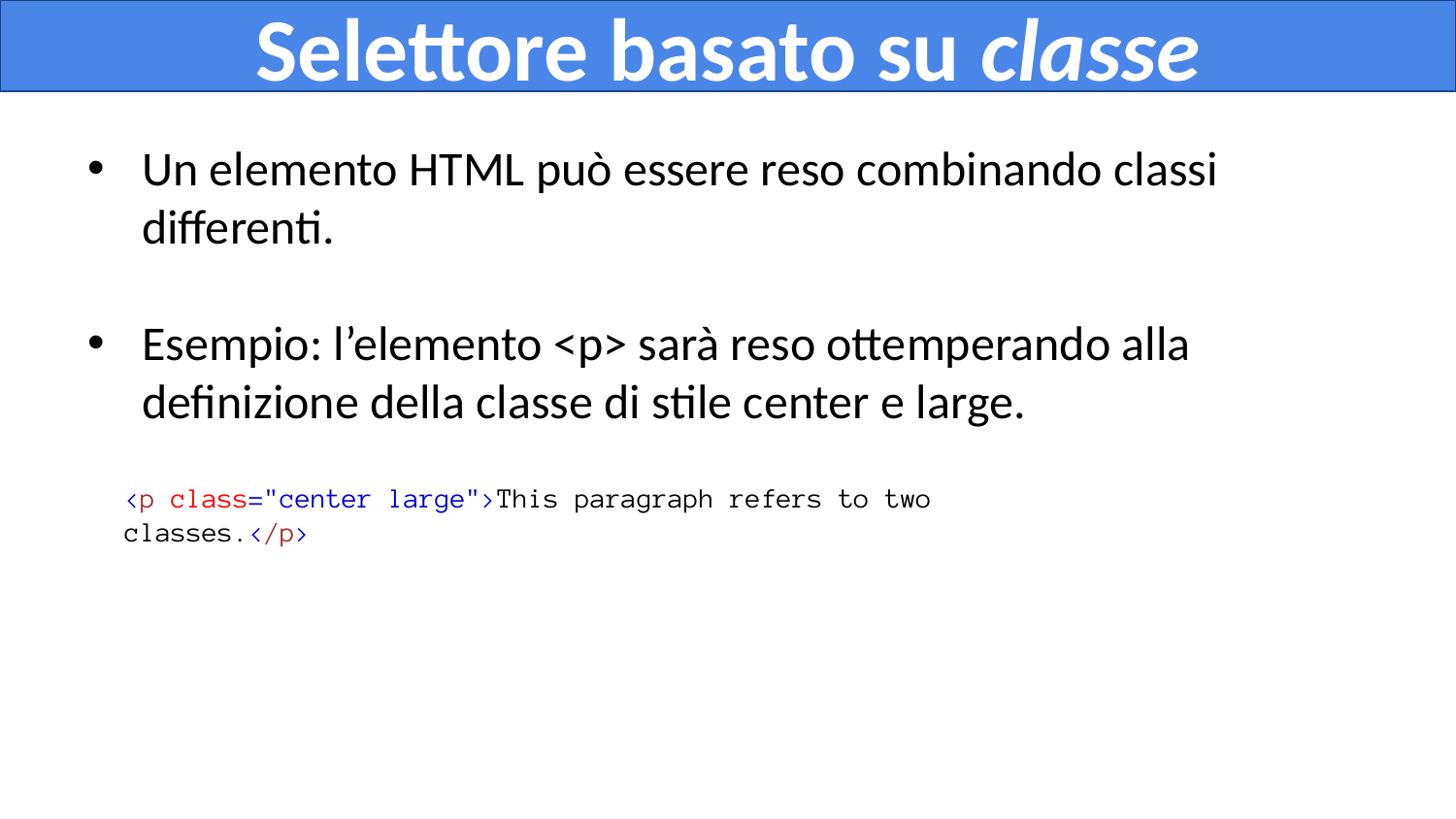

# Selettore basato su classe
Un elemento HTML può essere reso combinando classi differenti.
Esempio: l’elemento <p> sarà reso ottemperando alla definizione della classe di stile center e large.

<p class="center large">This paragraph refers to two classes.</p>